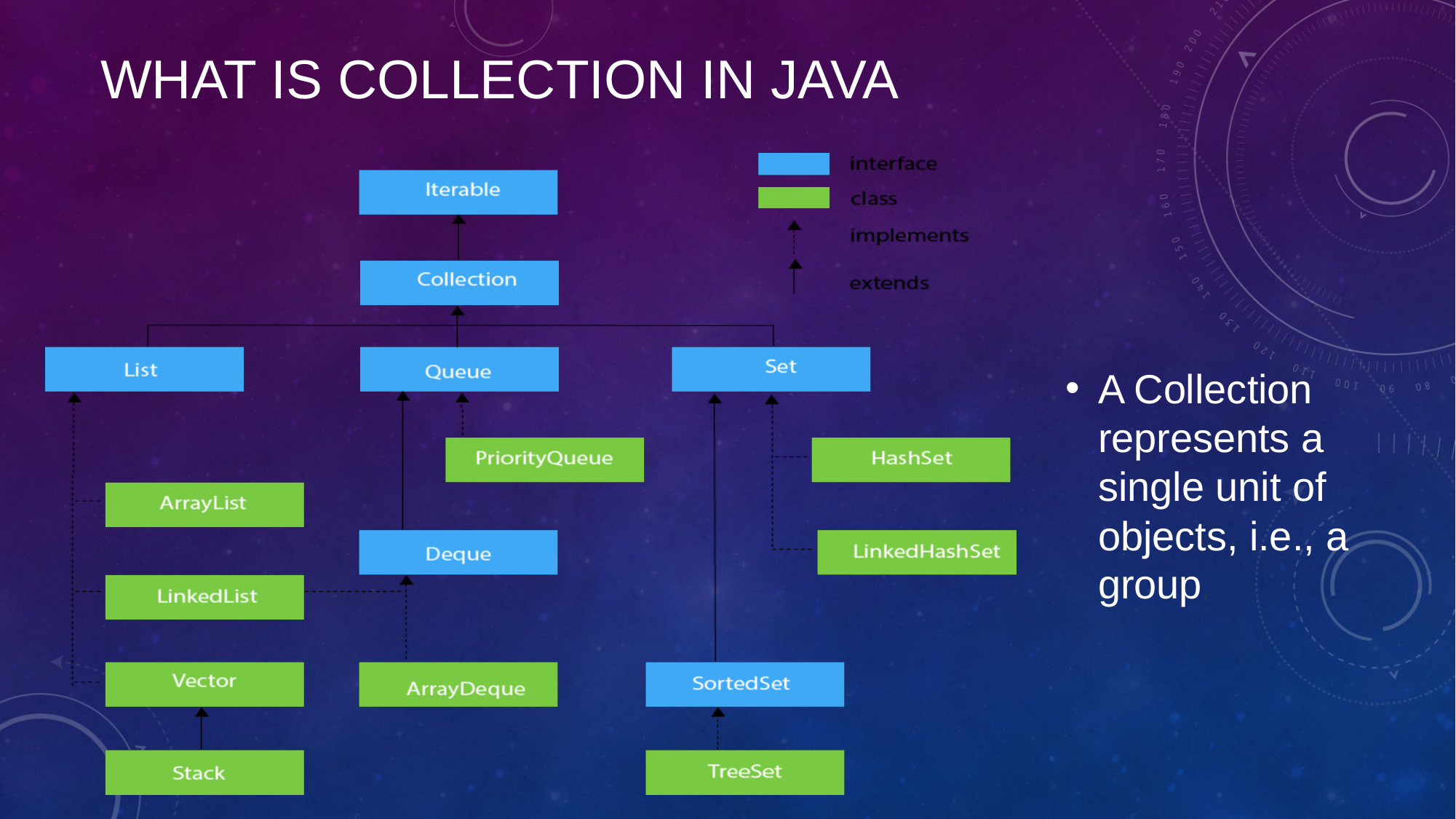

# What is Collection in Java
A Collection represents a single unit of objects, i.e., a group.